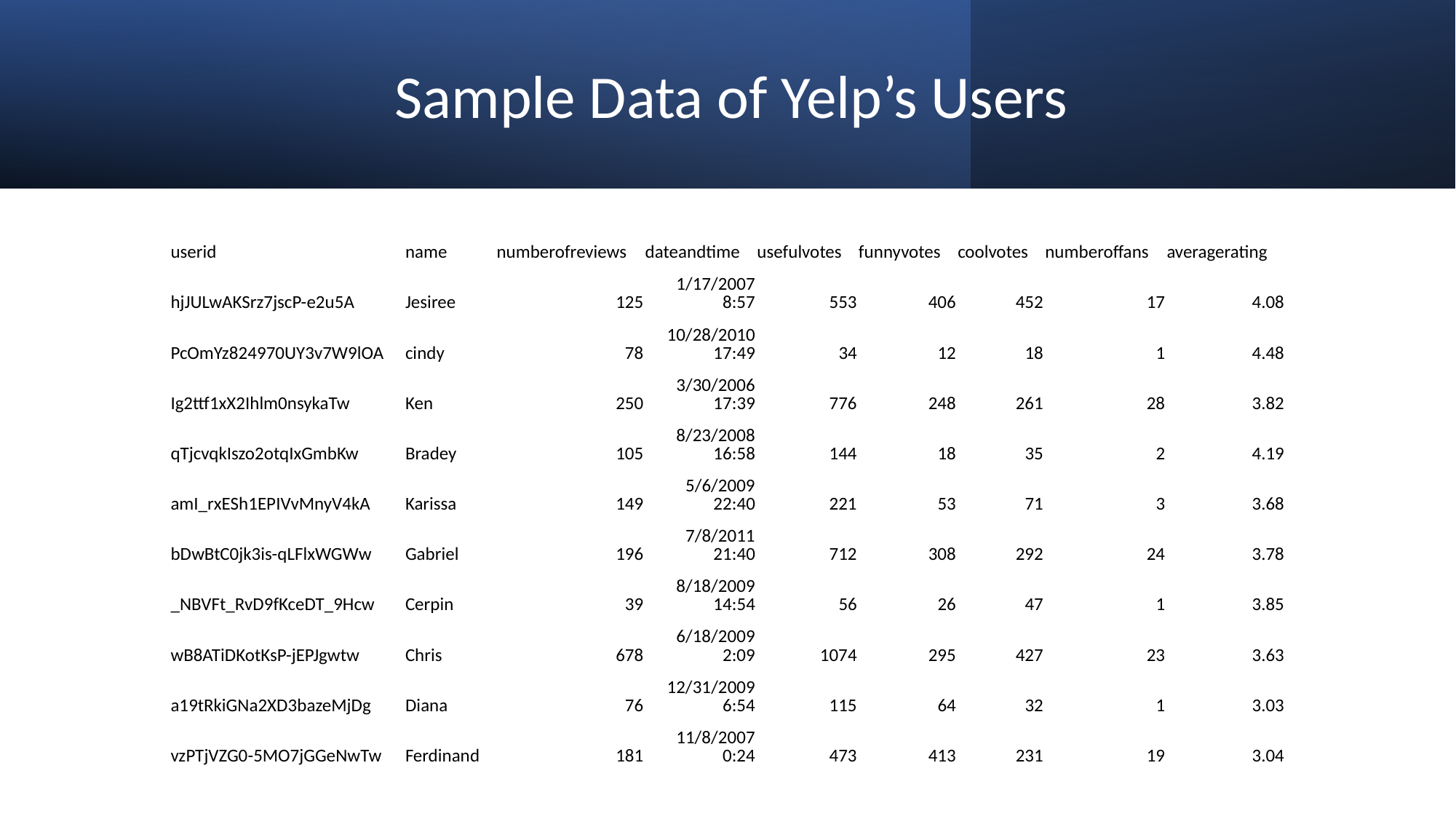

# Sample Data of Yelp’s Users
| userid | name | numberofreviews | dateandtime | usefulvotes | funnyvotes | coolvotes | numberoffans | averagerating |
| --- | --- | --- | --- | --- | --- | --- | --- | --- |
| hjJULwAKSrz7jscP-e2u5A | Jesiree | 125 | 1/17/2007 8:57 | 553 | 406 | 452 | 17 | 4.08 |
| PcOmYz824970UY3v7W9lOA | cindy | 78 | 10/28/2010 17:49 | 34 | 12 | 18 | 1 | 4.48 |
| Ig2ttf1xX2Ihlm0nsykaTw | Ken | 250 | 3/30/2006 17:39 | 776 | 248 | 261 | 28 | 3.82 |
| qTjcvqkIszo2otqIxGmbKw | Bradey | 105 | 8/23/2008 16:58 | 144 | 18 | 35 | 2 | 4.19 |
| amI\_rxESh1EPIVvMnyV4kA | Karissa | 149 | 5/6/2009 22:40 | 221 | 53 | 71 | 3 | 3.68 |
| bDwBtC0jk3is-qLFlxWGWw | Gabriel | 196 | 7/8/2011 21:40 | 712 | 308 | 292 | 24 | 3.78 |
| \_NBVFt\_RvD9fKceDT\_9Hcw | Cerpin | 39 | 8/18/2009 14:54 | 56 | 26 | 47 | 1 | 3.85 |
| wB8ATiDKotKsP-jEPJgwtw | Chris | 678 | 6/18/2009 2:09 | 1074 | 295 | 427 | 23 | 3.63 |
| a19tRkiGNa2XD3bazeMjDg | Diana | 76 | 12/31/2009 6:54 | 115 | 64 | 32 | 1 | 3.03 |
| vzPTjVZG0-5MO7jGGeNwTw | Ferdinand | 181 | 11/8/2007 0:24 | 473 | 413 | 231 | 19 | 3.04 |